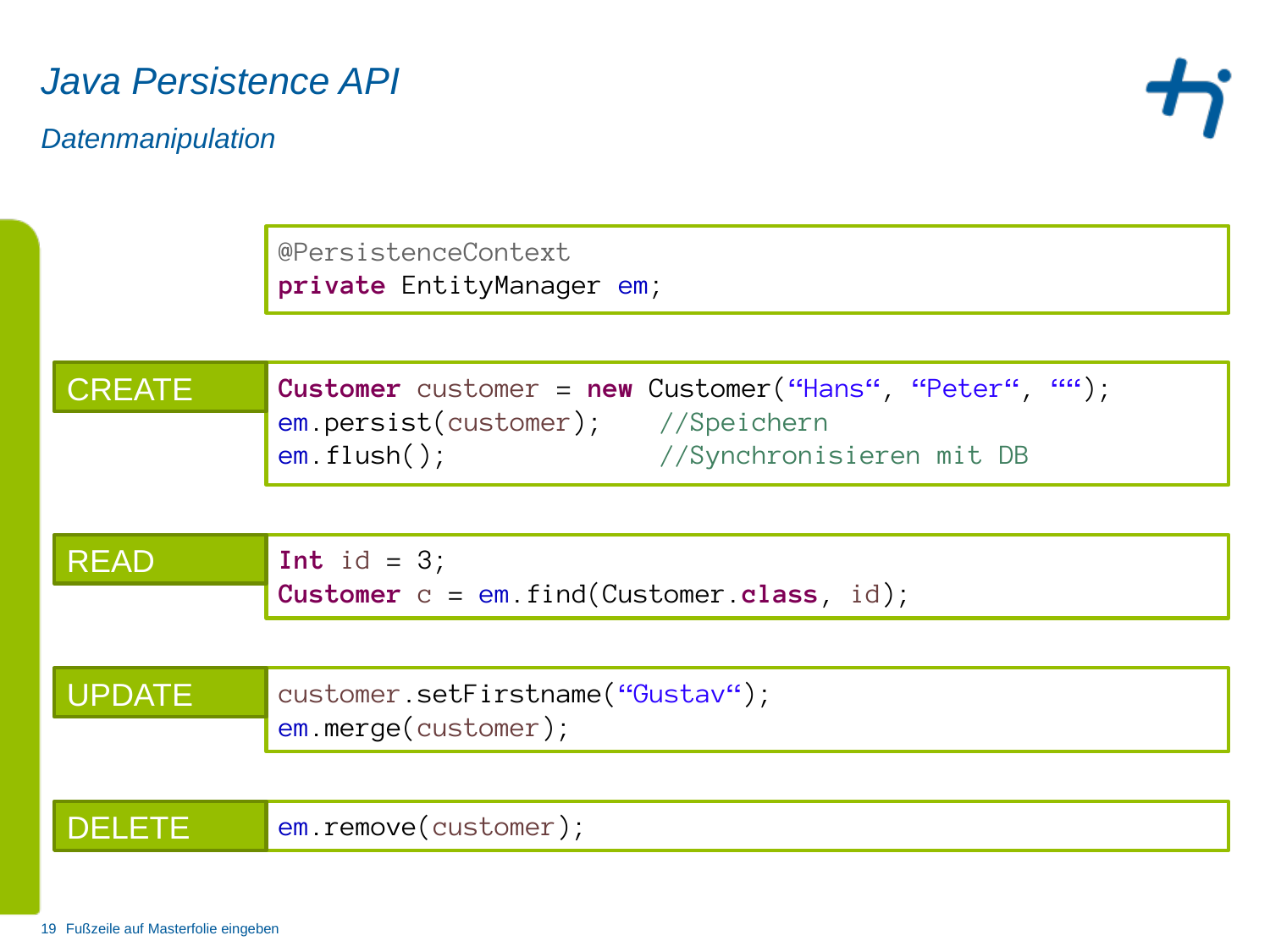

# Java Persistence API
Datenmanipulation
@PersistenceContext
private EntityManager em;
CREATE
Customer customer = new Customer(“Hans“, “Peter“, ““);
em.persist(customer);	//Speichern
em.flush();		//Synchronisieren mit DB
READ
Int id = 3;
Customer c = em.find(Customer.class, id);
UPDATE
customer.setFirstname(“Gustav“);
em.merge(customer);
DELETE
em.remove(customer);
19